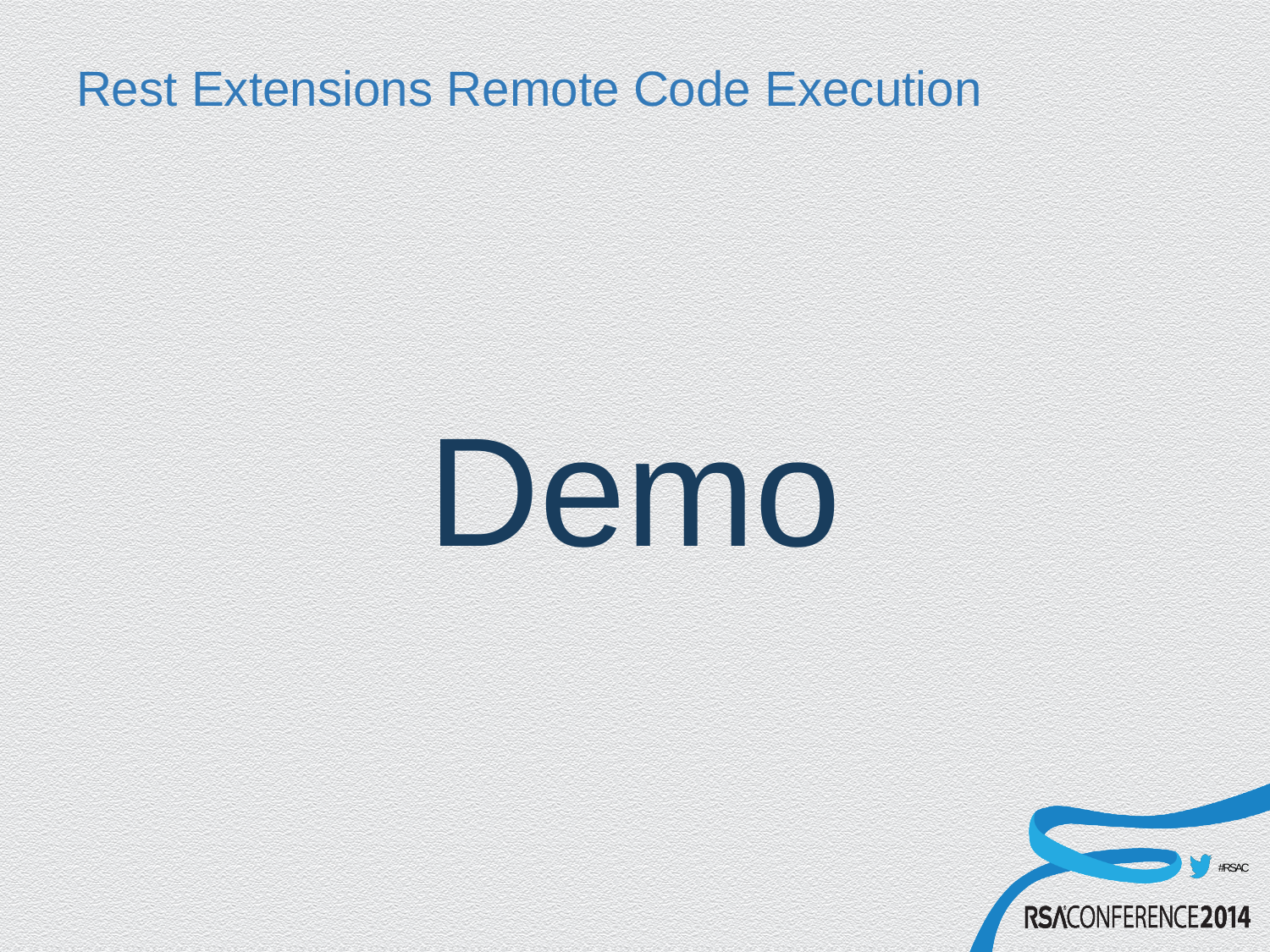

# Rest Extensions Remote Code Execution
Demo